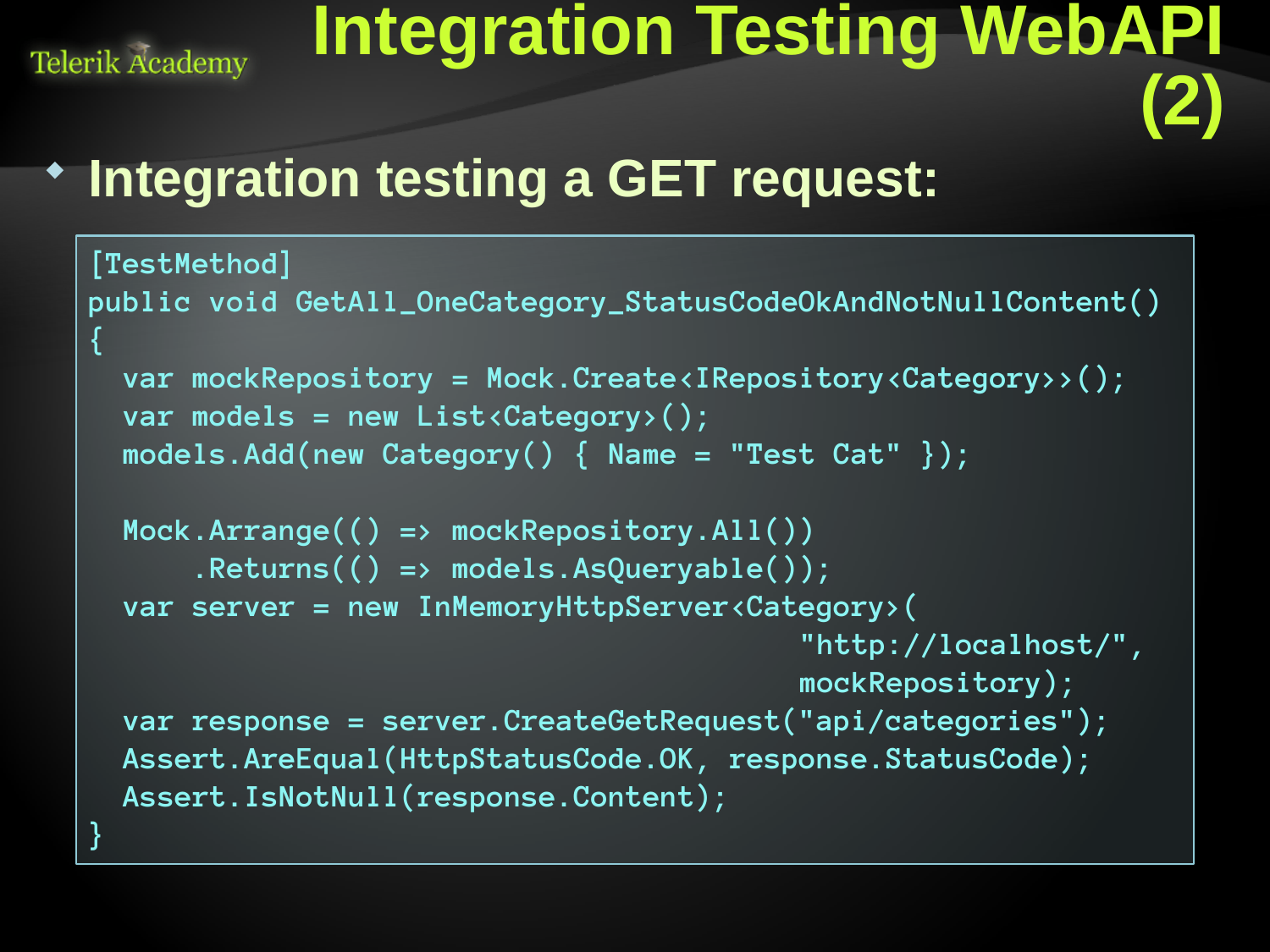

# Integration Testing WebAPI (2)
Integration testing a GET request:
[TestMethod]
public void GetAll_OneCategory_StatusCodeOkAndNotNullContent()
{
  var mockRepository = Mock.Create<IRepository<Category>>();
  var models = new List<Category>();
  models.Add(new Category() { Name = "Test Cat" });

  Mock.Arrange(() => mockRepository.All())
      .Returns(() => models.AsQueryable());
  var server = new InMemoryHttpServer<Category>(
                                         "http://localhost/",
                                         mockRepository);
  var response = server.CreateGetRequest("api/categories");
  Assert.AreEqual(HttpStatusCode.OK, response.StatusCode);
  Assert.IsNotNull(response.Content);
}